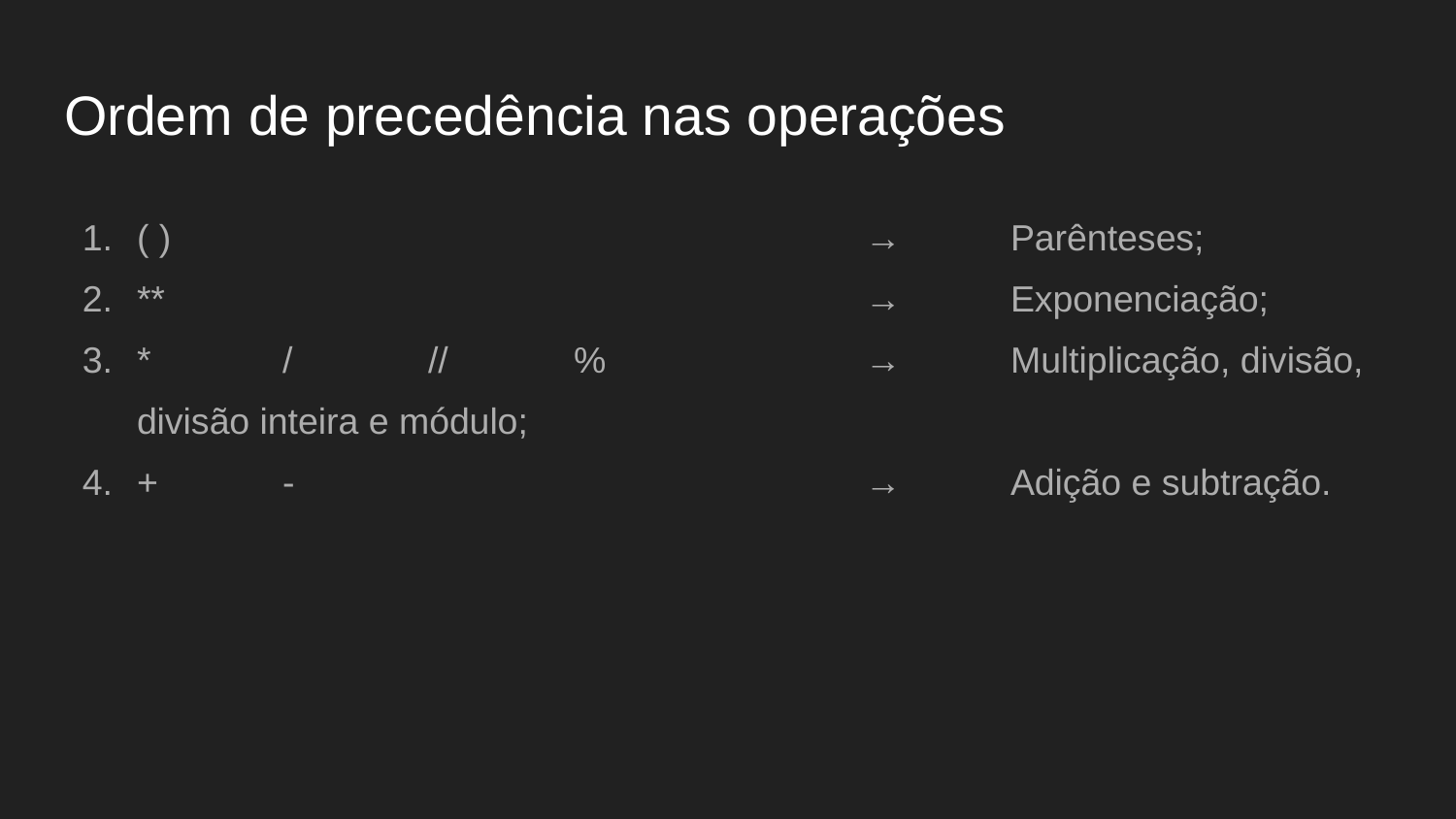

# Ordem de precedência nas operações
( )					→	Parênteses;
**					→	Exponenciação;
*	/	//	%		→	Multiplicação, divisão, divisão inteira e módulo;
+	-				→	Adição e subtração.